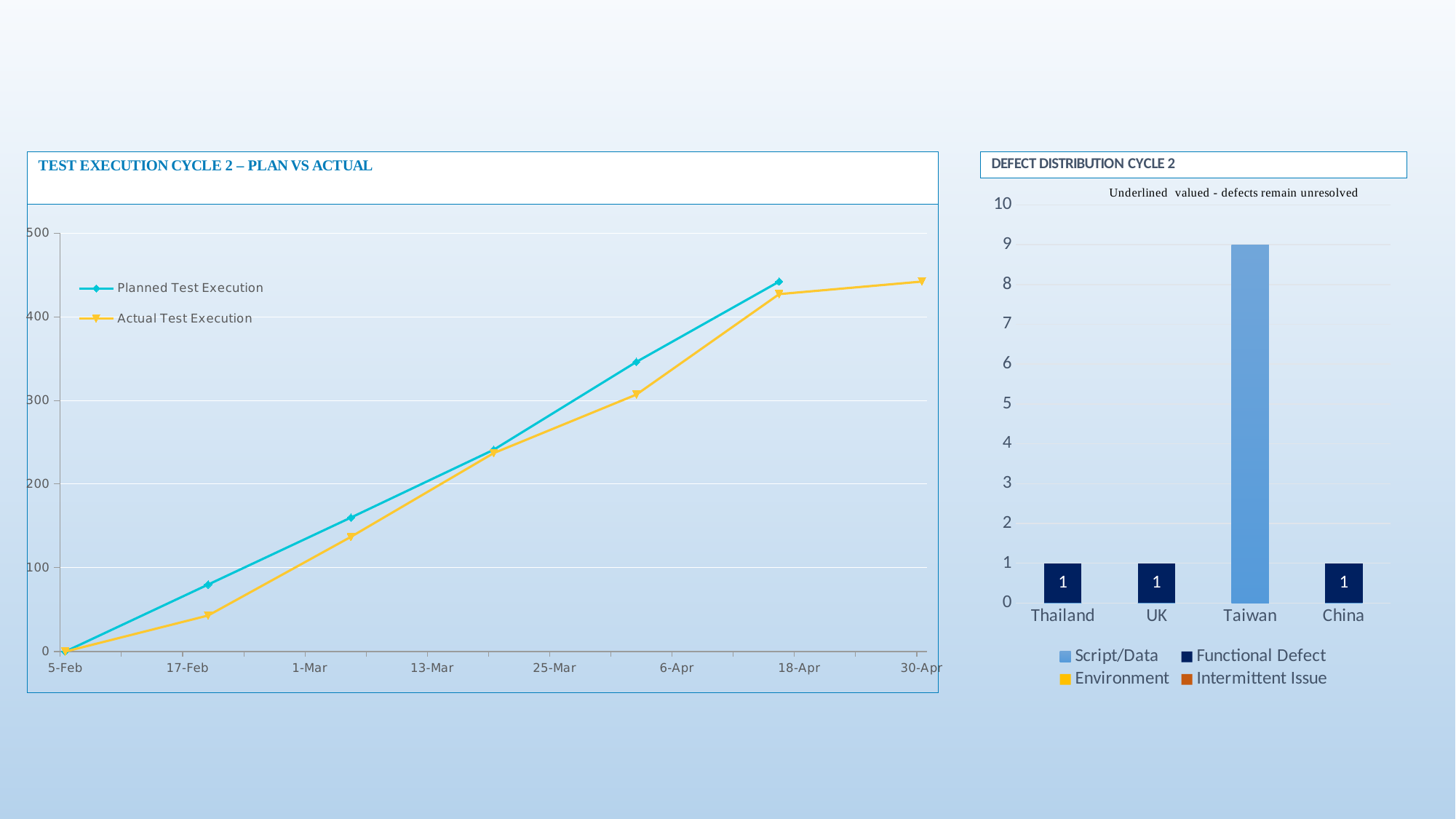

### Chart

| Category | Script/Data | Functional Defect | Environment | Intermittent Issue |
|---|---|---|---|---|
| Thailand | 0.0 | 1.0 | 0.0 | 0.0 |
| UK | 0.0 | 1.0 | 0.0 | 0.0 |
| Taiwan | 9.0 | 0.0 | 0.0 | 0.0 |
| China | 0.0 | 1.0 | 0.0 | 0.0 |

### Chart

| Category | Planned Test Execution | Actual Test Execution | Column1 | Column2 | Column3 | Column4 |
|---|---|---|---|---|---|---|
| 44232 | 0.0 | 0.0 | None | None | None | None |
| 44246 | 80.0 | 43.0 | None | None | None | None |
| 44260 | 160.0 | 137.0 | None | None | None | None |
| 44274 | 241.0 | 237.0 | None | None | None | None |
| 44288 | 346.0 | 307.0 | None | None | None | None |
| 44302 | 442.0 | 427.0 | None | None | None | None |
| 44316 | None | 442.0 | None | None | None | None |
|  | None | None | None | None | None | None |